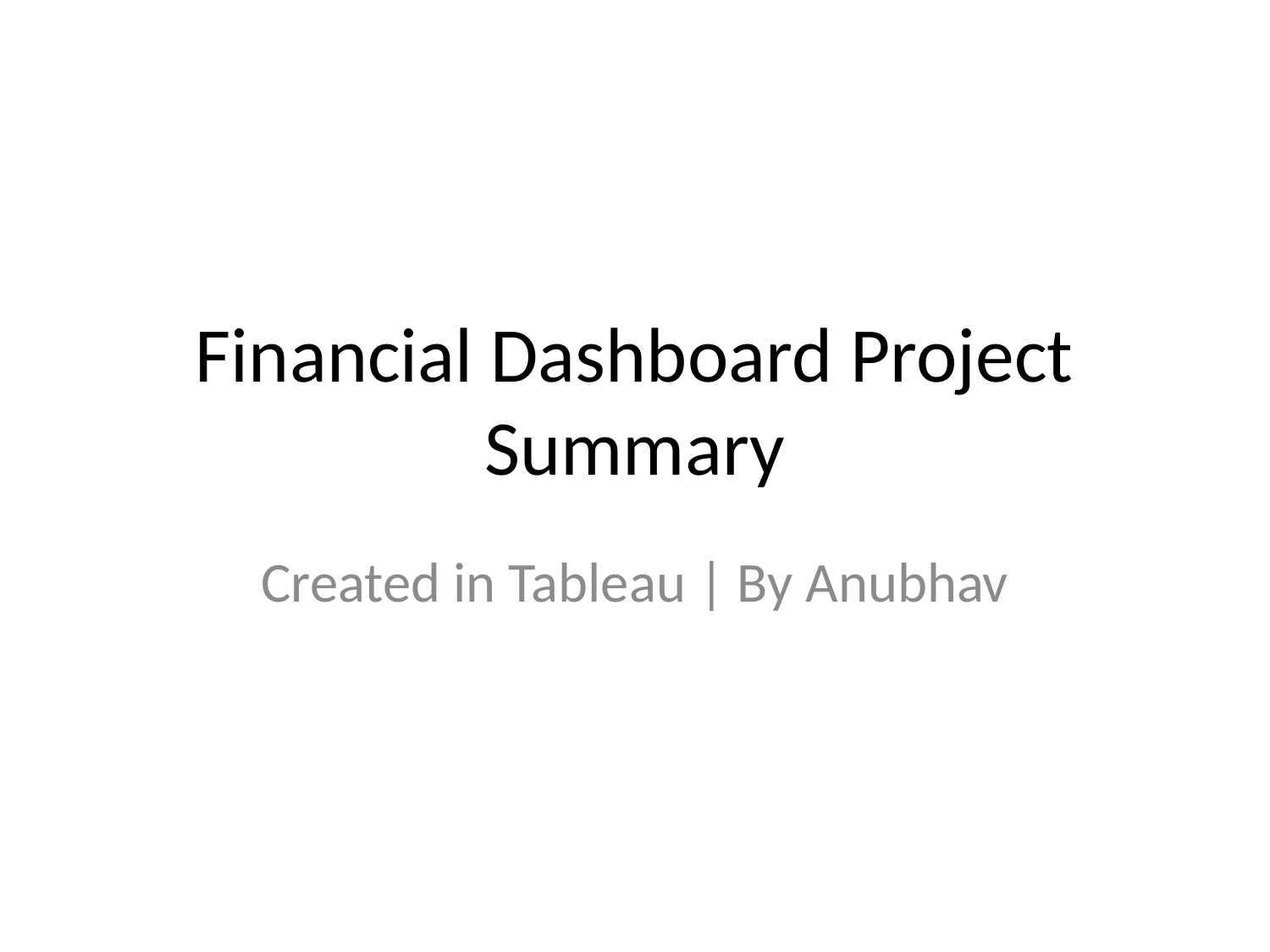

# Financial Dashboard Project Summary
Created in Tableau | By Anubhav